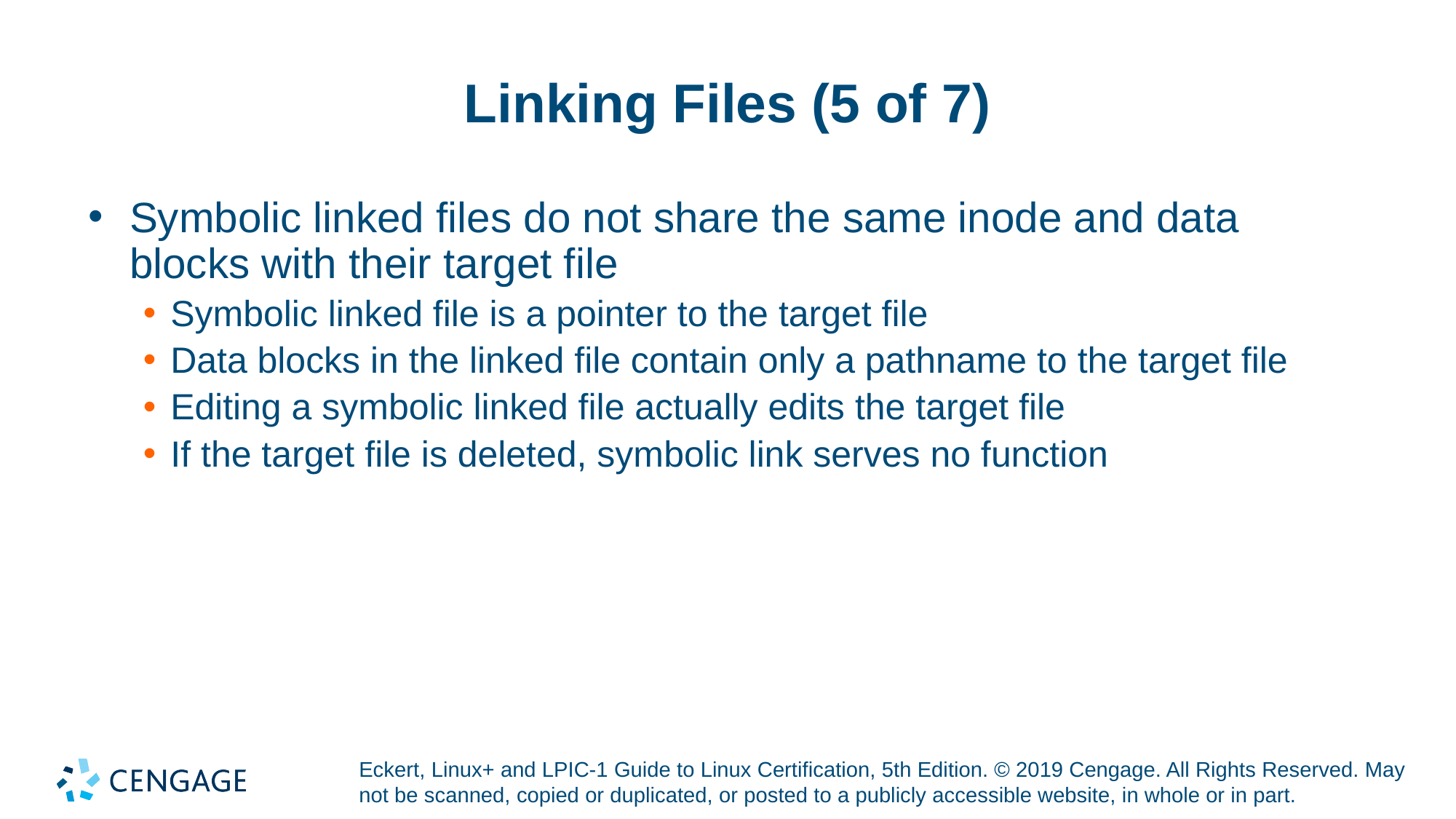

# Linking Files (5 of 7)
Symbolic linked files do not share the same inode and data blocks with their target file
Symbolic linked file is a pointer to the target file
Data blocks in the linked file contain only a pathname to the target file
Editing a symbolic linked file actually edits the target file
If the target file is deleted, symbolic link serves no function